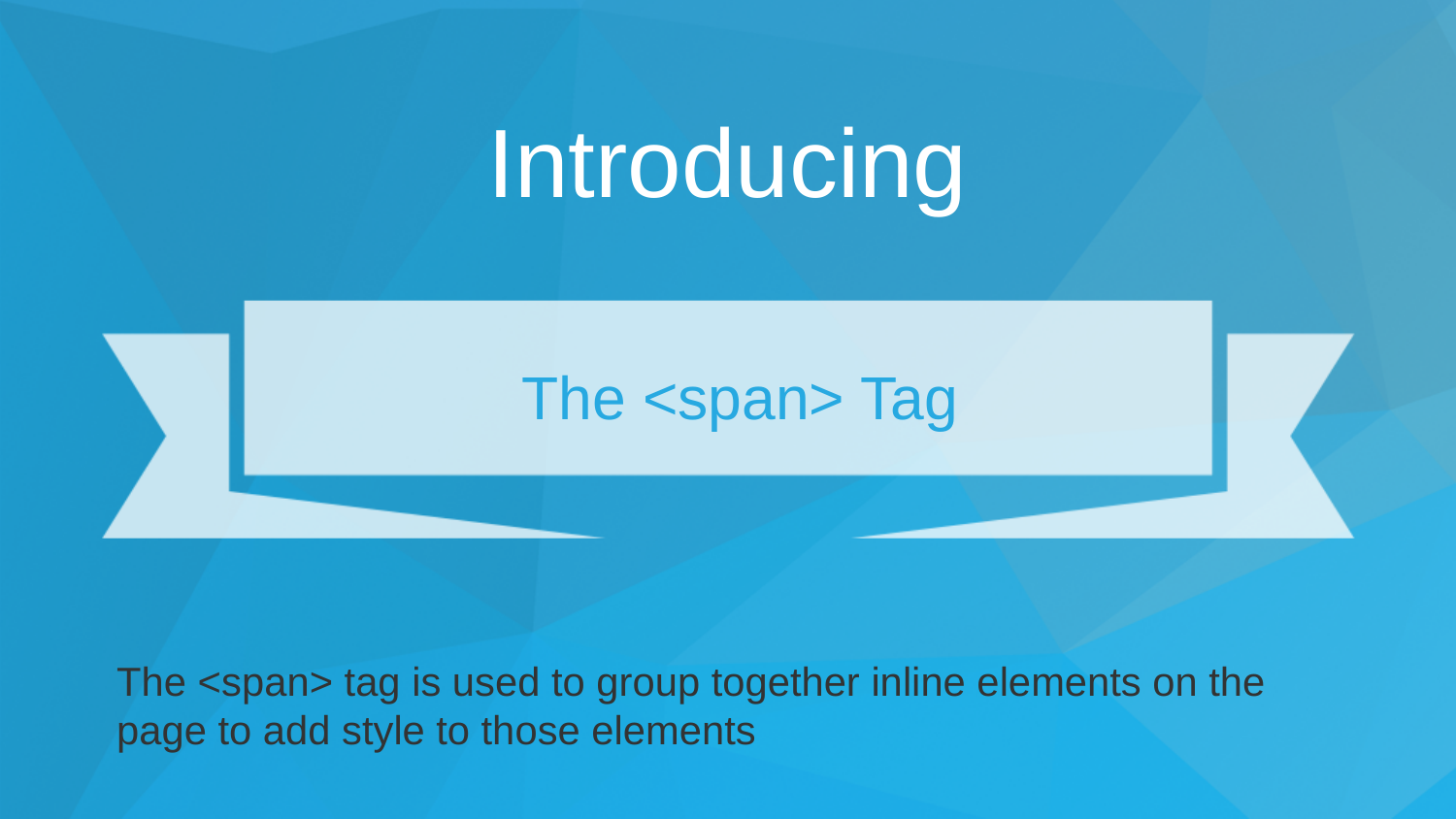

# The <span> Tag
The <span> tag is used to group together inline elements on the page to add style to those elements